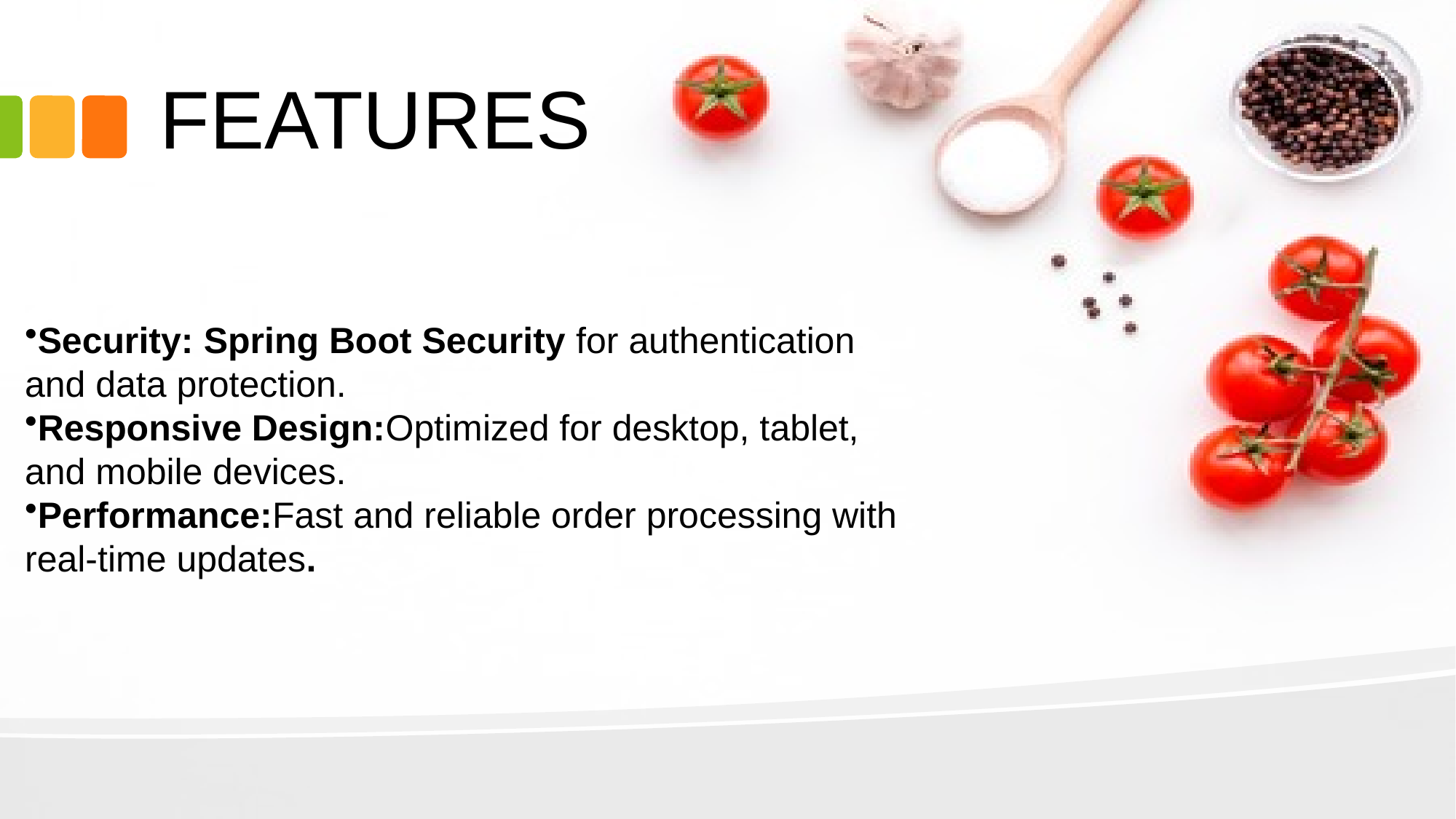

# FEATURES
Security: Spring Boot Security for authentication and data protection.
Responsive Design:Optimized for desktop, tablet, and mobile devices.
Performance:Fast and reliable order processing with real-time updates.